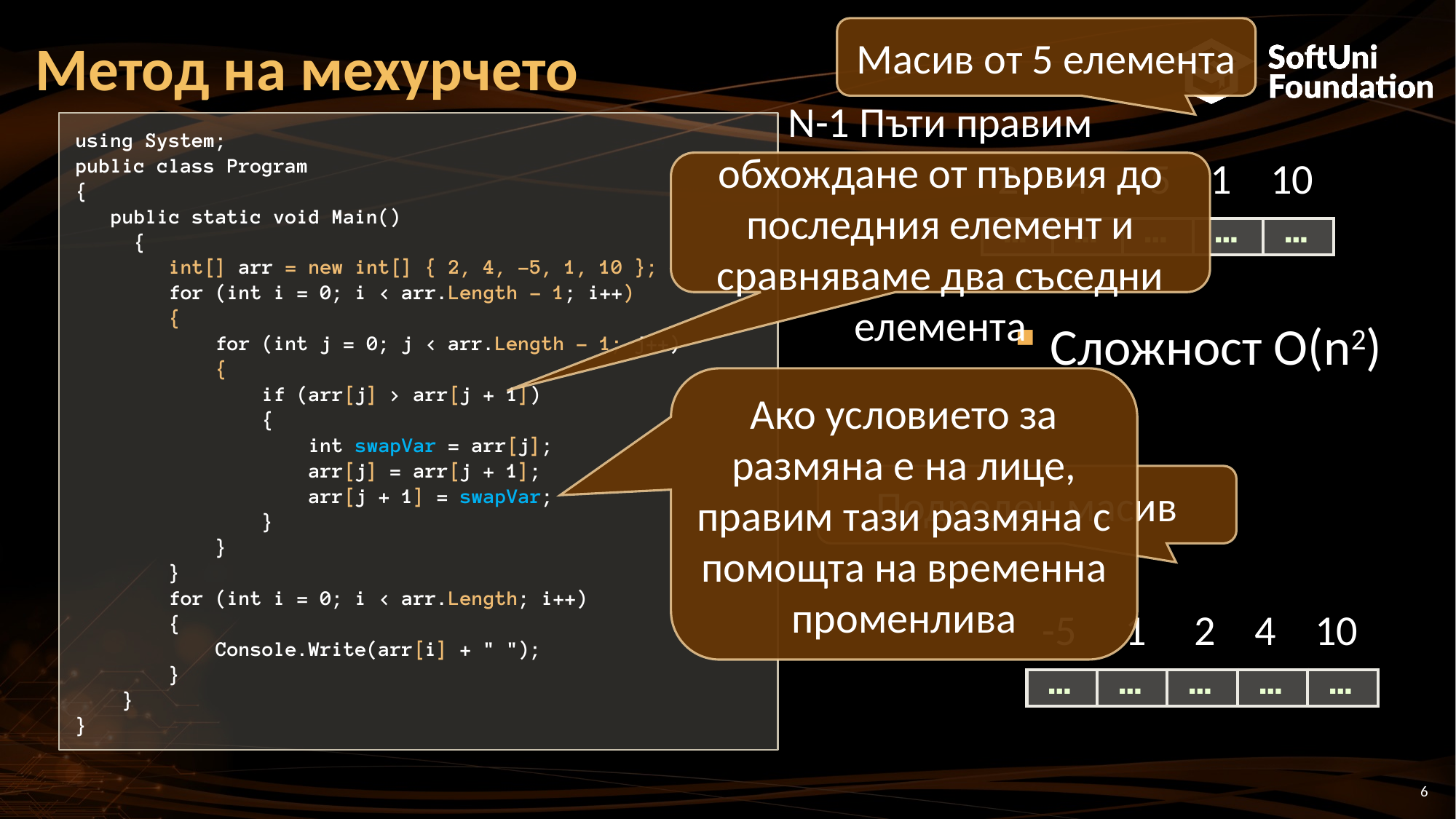

# Метод на мехурчето
Масив от 5 елемента
using System;
public class Program
{
   public static void Main()
     {
        int[] arr = new int[] { 2, 4, -5, 1, 10 };
        for (int i = 0; i < arr.Length - 1; i++)
        {
            for (int j = 0; j < arr.Length - 1; j++)
            {
                if (arr[j] > arr[j + 1])
                {
                    int swapVar = arr[j];
                    arr[j] = arr[j + 1];
                    arr[j + 1] = swapVar;
                }
            }
        }
        for (int i = 0; i < arr.Length; i++)
        {
            Console.Write(arr[i] + " ");
        }
    }
}
2     4     -5    1    10
N-1 Пъти правим обхождане от първия до последния елемент и сравняваме два съседни елемента
| … | … | … | … | … |
| --- | --- | --- | --- | --- |
Сложност О(n2)
Ако условието за размяна е на лице, правим тази размяна с помощта на временна променлива
Подреден масив
-5     1     2    4    10
| … | … | … | … | … |
| --- | --- | --- | --- | --- |
6